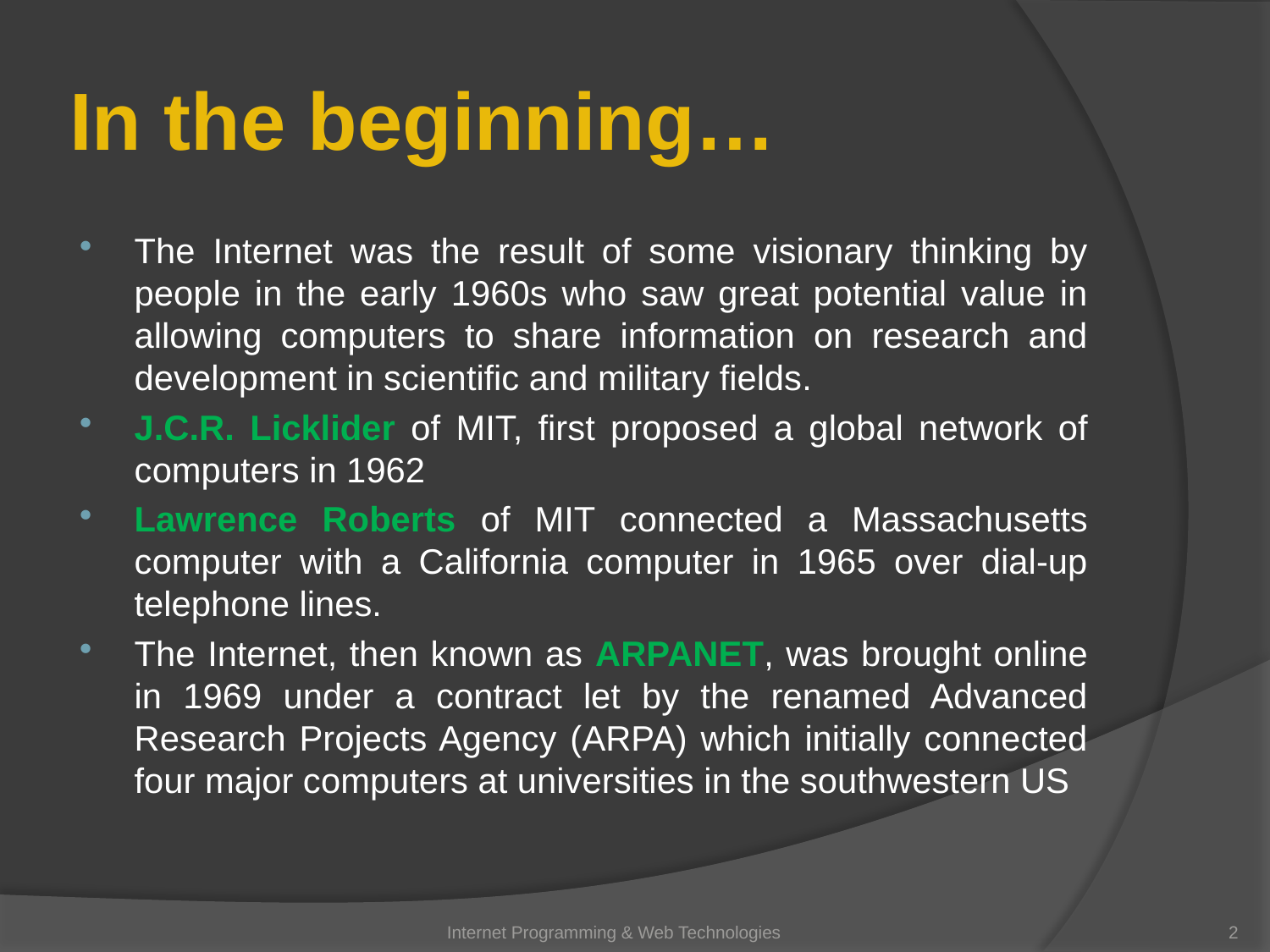

# In the beginning…
The Internet was the result of some visionary thinking by people in the early 1960s who saw great potential value in allowing computers to share information on research and development in scientific and military fields.
J.C.R. Licklider of MIT, first proposed a global network of computers in 1962
Lawrence Roberts of MIT connected a Massachusetts computer with a California computer in 1965 over dial-up telephone lines.
The Internet, then known as ARPANET, was brought online in 1969 under a contract let by the renamed Advanced Research Projects Agency (ARPA) which initially connected four major computers at universities in the southwestern US
Internet Programming & Web Technologies
2